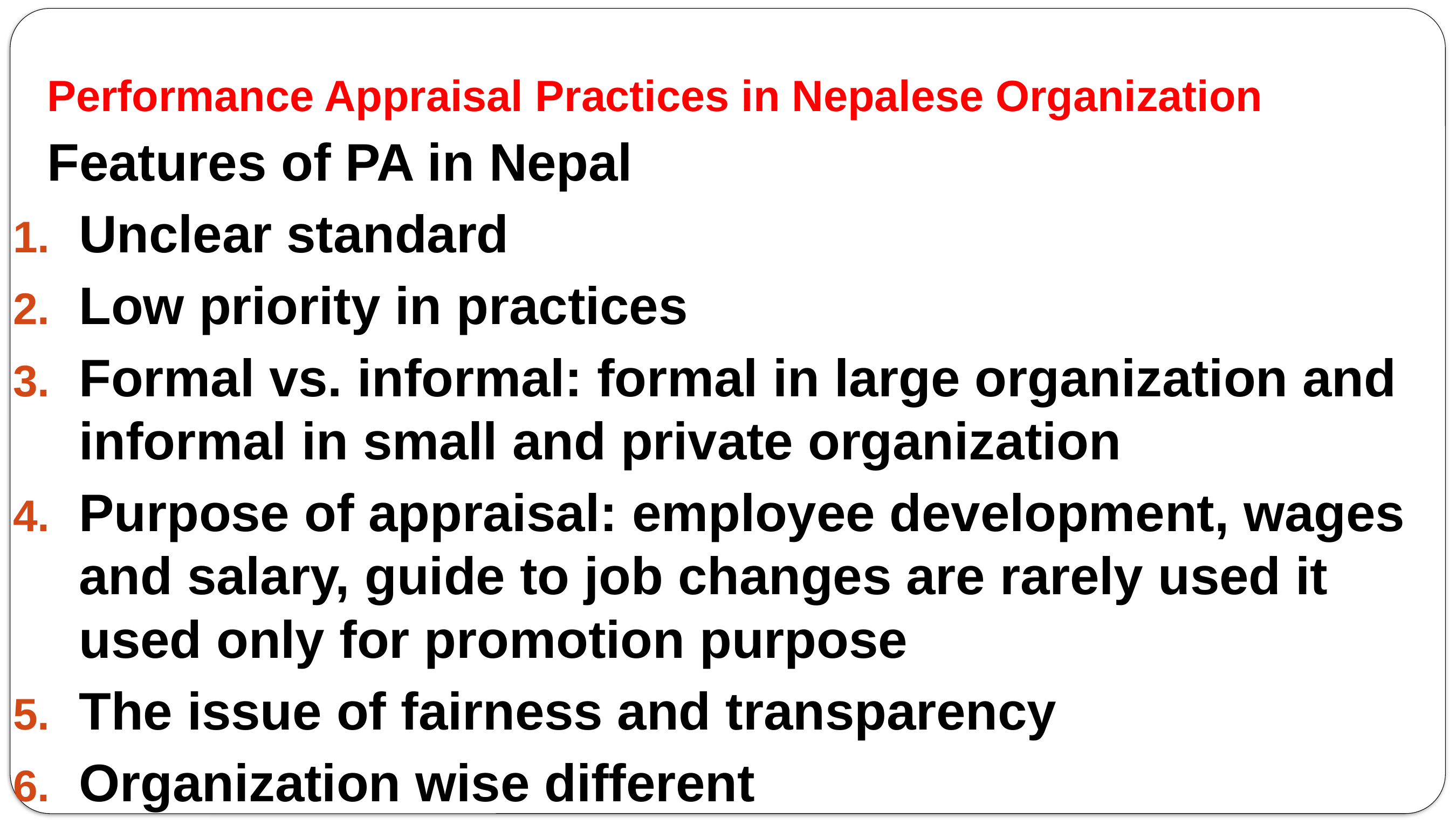

Performance Appraisal Practices in Nepalese Organization
			Features of PA in Nepal
Unclear standard
Low priority in practices
Formal vs. informal: formal in large organization and informal in small and private organization
Purpose of appraisal: employee development, wages and salary, guide to job changes are rarely used it used only for promotion purpose
The issue of fairness and transparency
Organization wise different